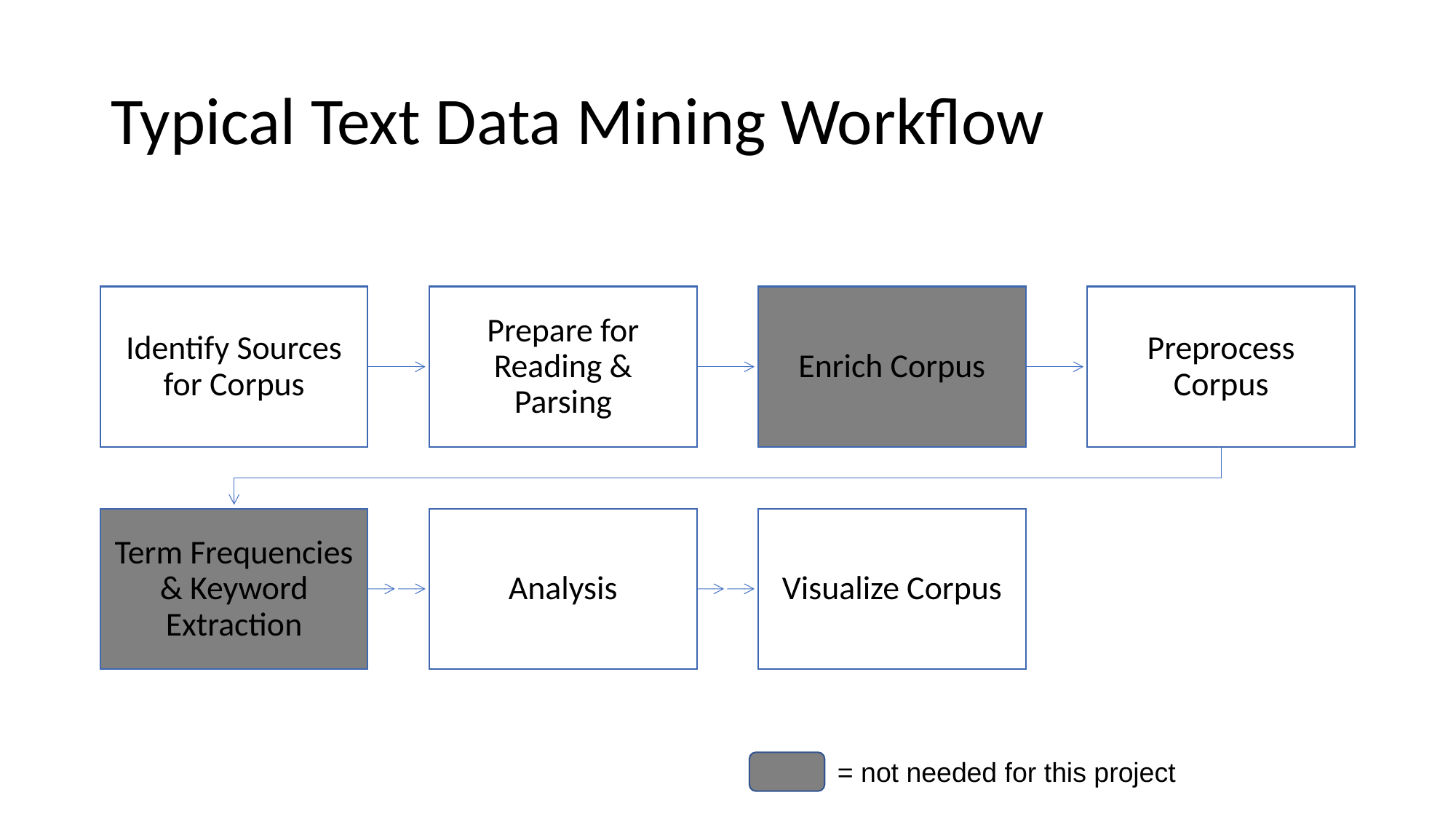

# Typical Text Data Mining Workflow

Identify Sources for Corpus

Prepare for Reading & Parsing

Enrich Corpus

Preprocess Corpus

Term Frequencies & Keyword Extraction

Analysis
Visualize Corpus
= not needed for this project